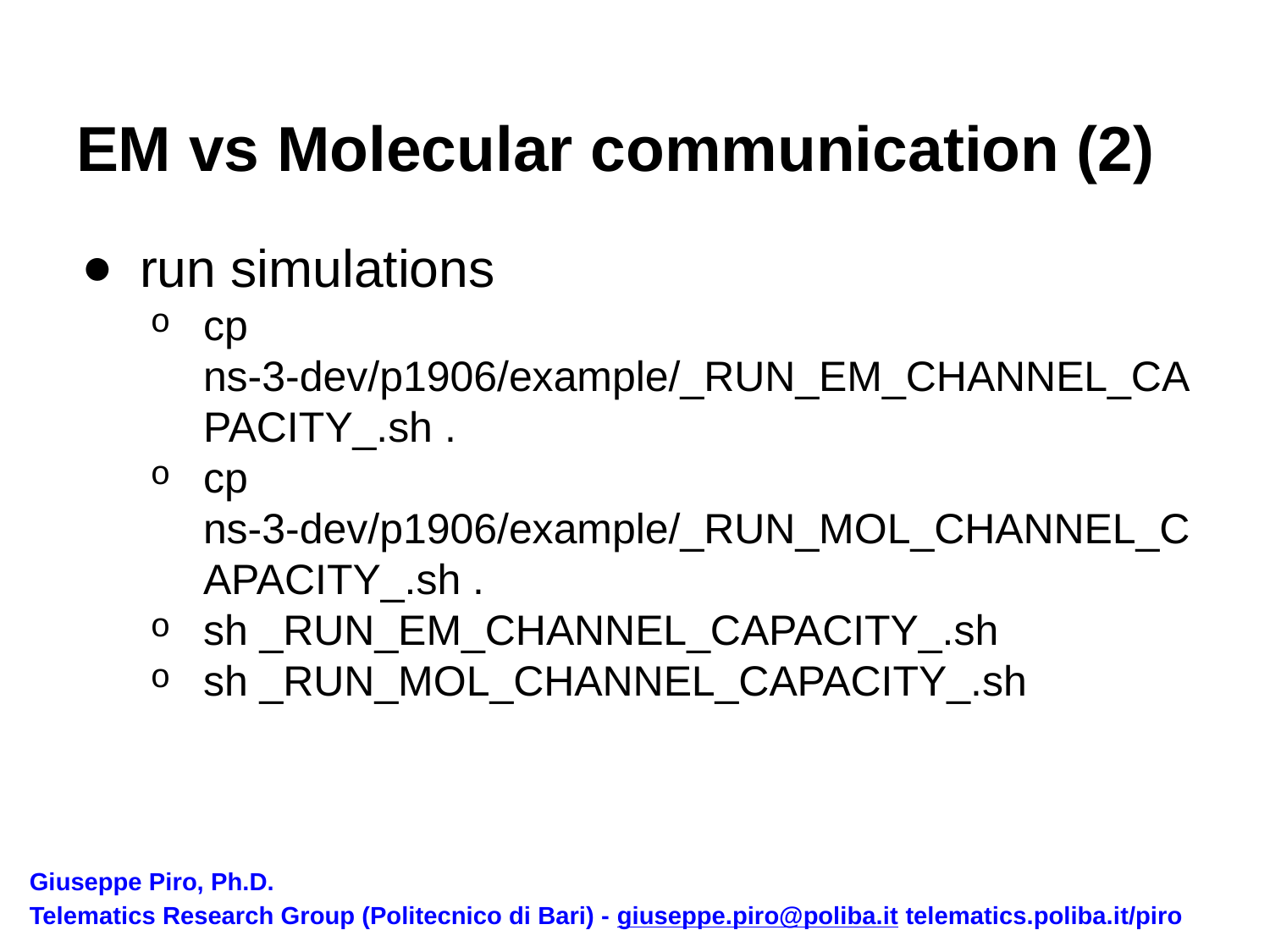

# EM vs Molecular communication (2)
run simulations
cp ns-3-dev/p1906/example/_RUN_EM_CHANNEL_CAPACITY_.sh .
cp ns-3-dev/p1906/example/_RUN_MOL_CHANNEL_CAPACITY_.sh .
sh _RUN_EM_CHANNEL_CAPACITY_.sh
sh _RUN_MOL_CHANNEL_CAPACITY_.sh

Giuseppe Piro, Ph.D.
Telematics Research Group (Politecnico di Bari) - giuseppe.piro@poliba.it telematics.poliba.it/piro